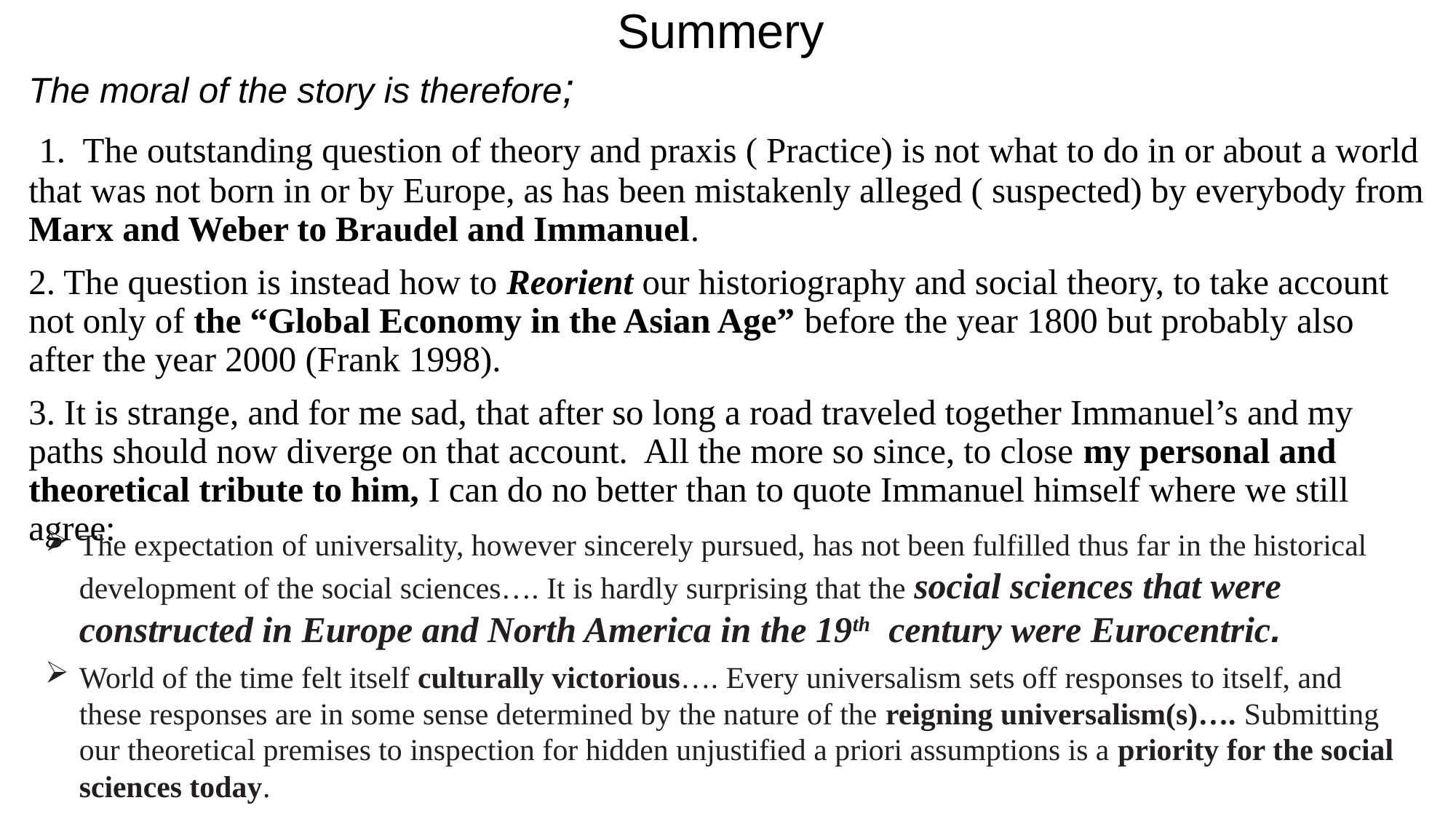

# Summery
The moral of the story is therefore;
 1.  The outstanding question of theory and praxis ( Practice) is not what to do in or about a world that was not born in or by Europe, as has been mistakenly alleged ( suspected) by everybody from Marx and Weber to Braudel and Immanuel.
2. The question is instead how to Reorient our historiography and social theory, to take account not only of the “Global Economy in the Asian Age” before the year 1800 but probably also after the year 2000 (Frank 1998).
3. It is strange, and for me sad, that after so long a road traveled together Immanuel’s and my paths should now diverge on that account.  All the more so since, to close my personal and theoretical tribute to him, I can do no better than to quote Immanuel himself where we still agree:
The expectation of universality, however sincerely pursued, has not been fulfilled thus far in the historical development of the social sciences…. It is hardly surprising that the social sciences that were constructed in Europe and North America in the 19th  century were Eurocentric.
World of the time felt itself culturally victorious…. Every universalism sets off responses to itself, and these responses are in some sense determined by the nature of the reigning universalism(s)…. Submitting our theoretical premises to inspection for hidden unjustified a priori assumptions is a priority for the social sciences today.